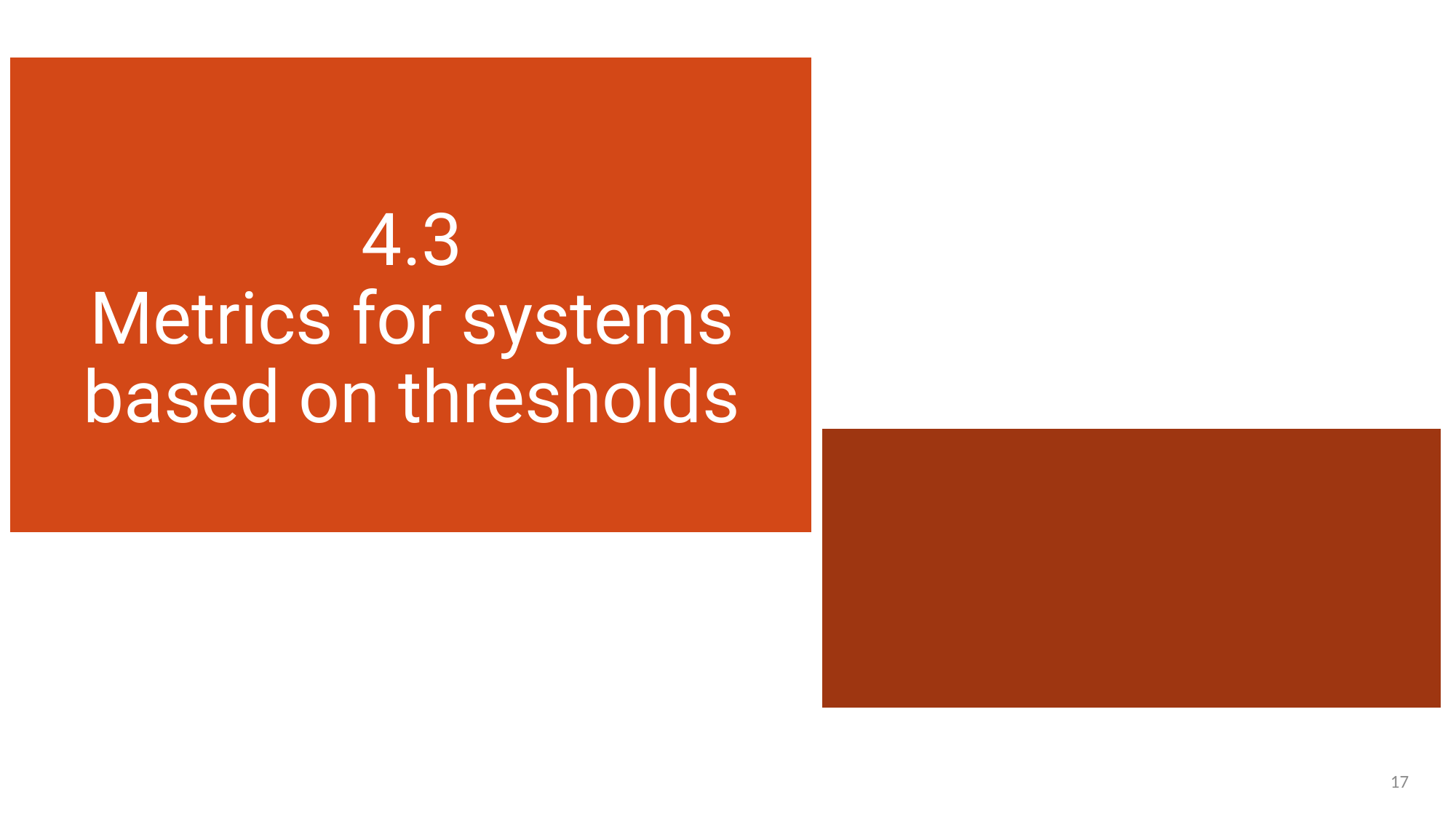

# 4.3 Metrics for systems based on thresholds

17